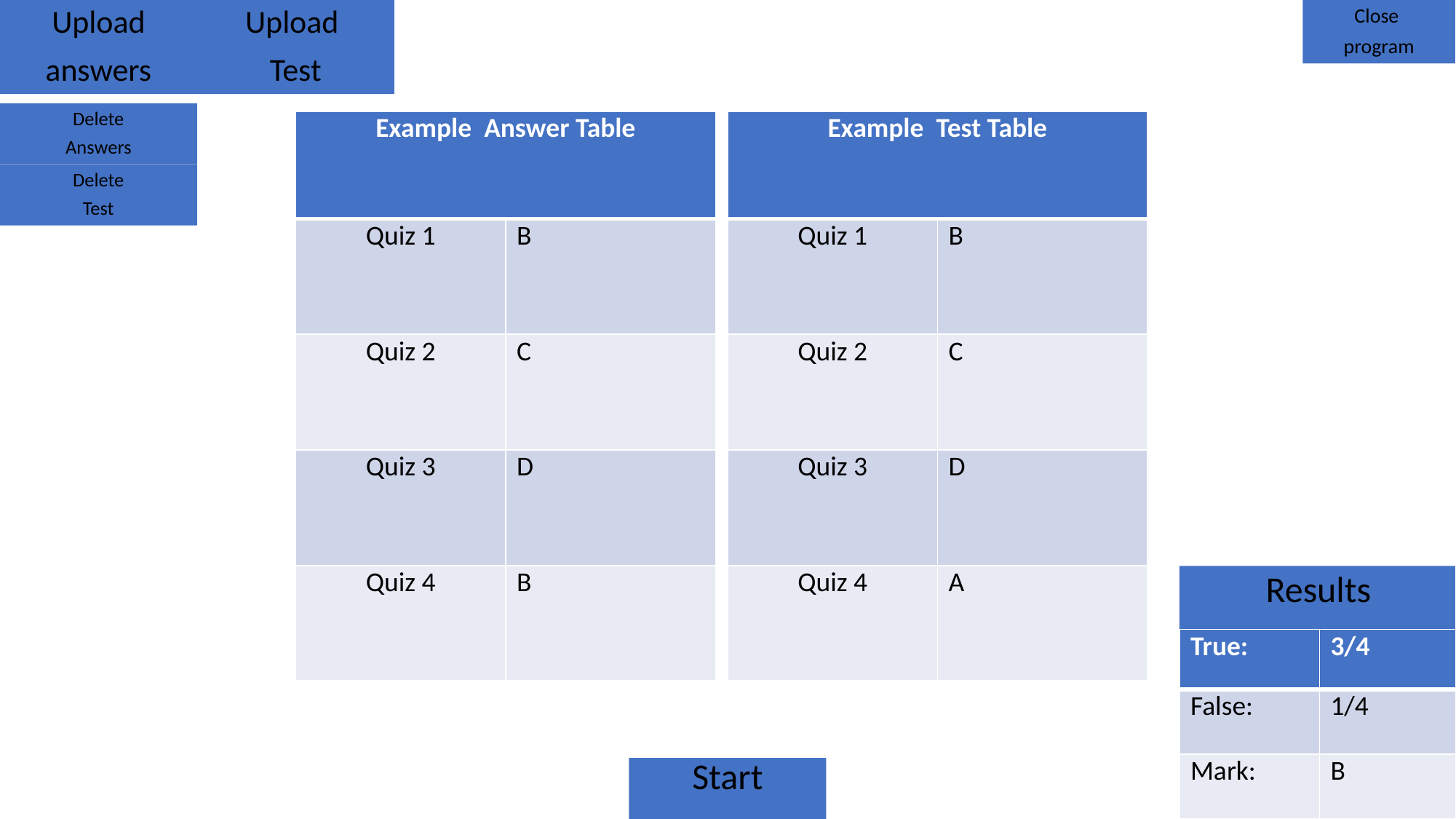

Upload
answers
Upload
Test
Close
program
Delete
Answers
| Example Answer Table |  |
| --- | --- |
| Quiz 1 | B |
| Quiz 2 | C |
| Quiz 3 | D |
| Quiz 4 | B |
| Example Test Table |  |
| --- | --- |
| Quiz 1 | B |
| Quiz 2 | C |
| Quiz 3 | D |
| Quiz 4 | A |
Delete
Test
Results
| True: | 3/4 |
| --- | --- |
| False: | 1/4 |
| Mark: | B |
Start